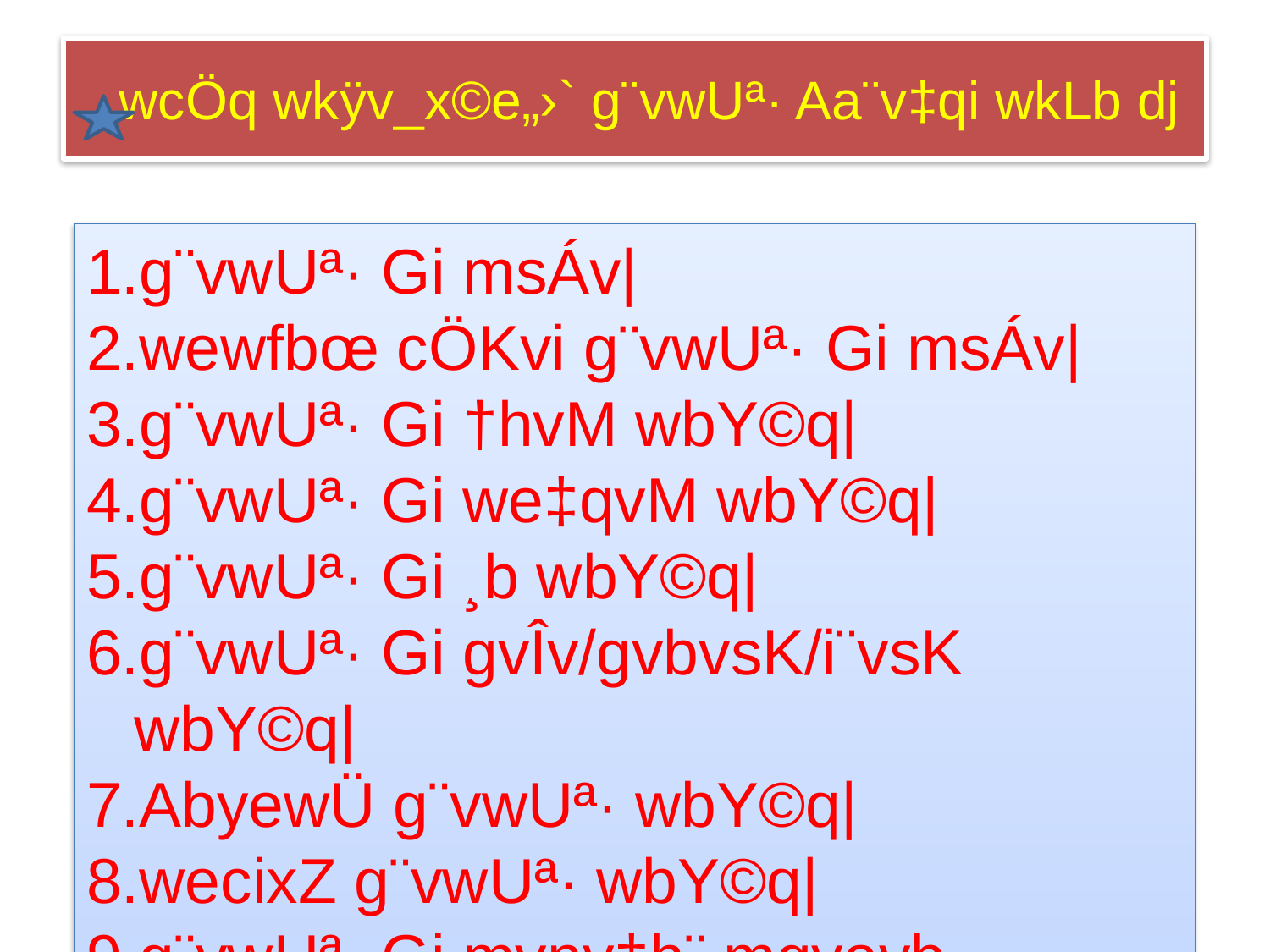

# wcÖq wkÿv_x©e„›` g¨vwUª· Aa¨v‡qi wkLb dj

g¨vwUª· Gi msÁv|
wewfbœ cÖKvi g¨vwUª· Gi msÁv|
g¨vwUª· Gi †hvM wbY©q|
g¨vwUª· Gi we‡qvM wbY©q|
g¨vwUª· Gi ¸b wbY©q|
g¨vwUª· Gi gvÎv/gvbvsK/i¨vsK wbY©q|
AbyewÜ g¨vwUª· wbY©q|
wecixZ g¨vwUª· wbY©q|
g¨vwUª· Gi mvnv‡h¨ mgvavb wbY©q|